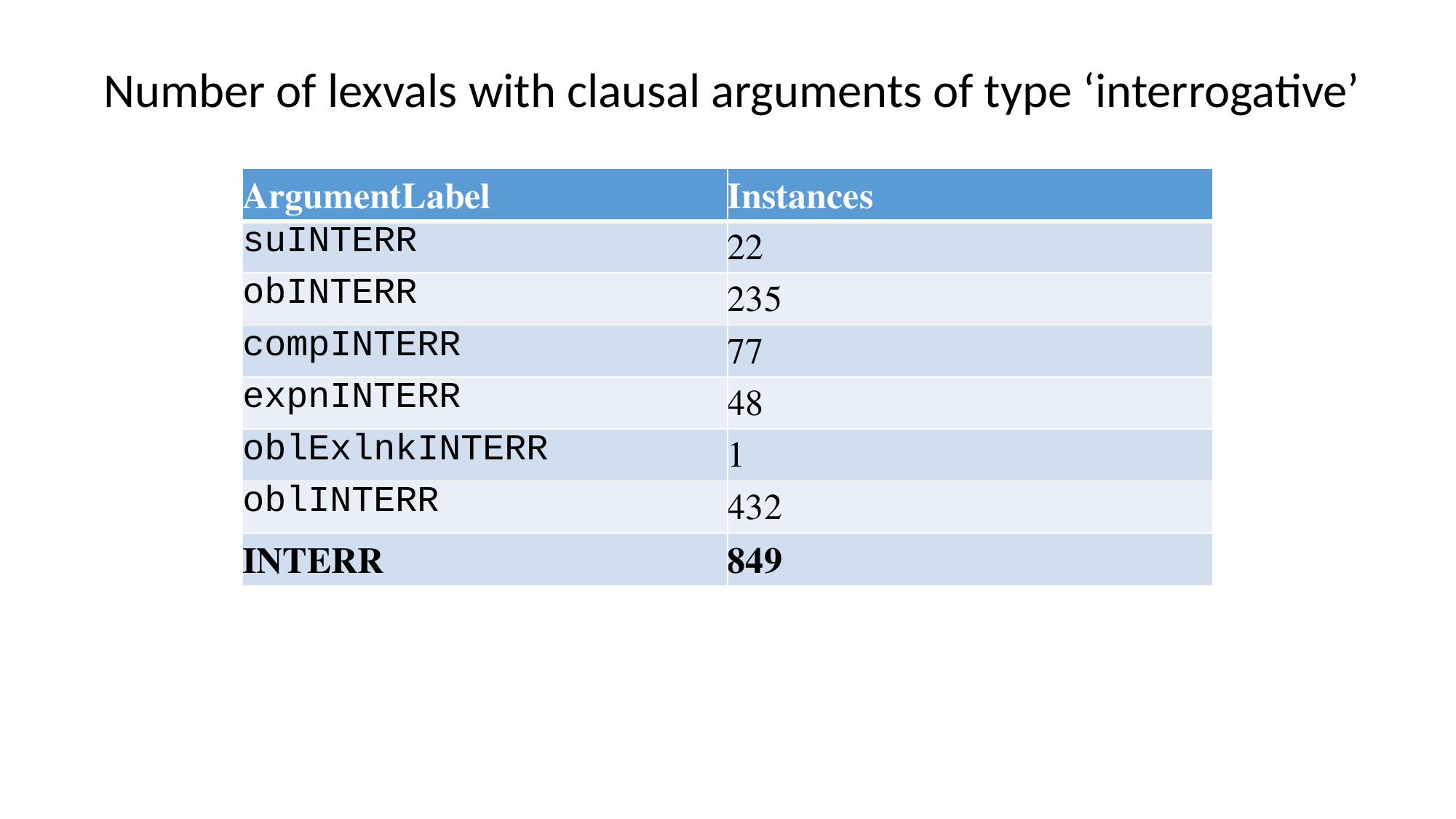

# Number of lexvals with clausal arguments of type ‘interrogative’
| ArgumentLabel | Instances |
| --- | --- |
| suINTERR | 22 |
| obINTERR | 235 |
| compINTERR | 77 |
| expnINTERR | 48 |
| oblExlnkINTERR | 1 |
| oblINTERR | 432 |
| INTERR | 849 |